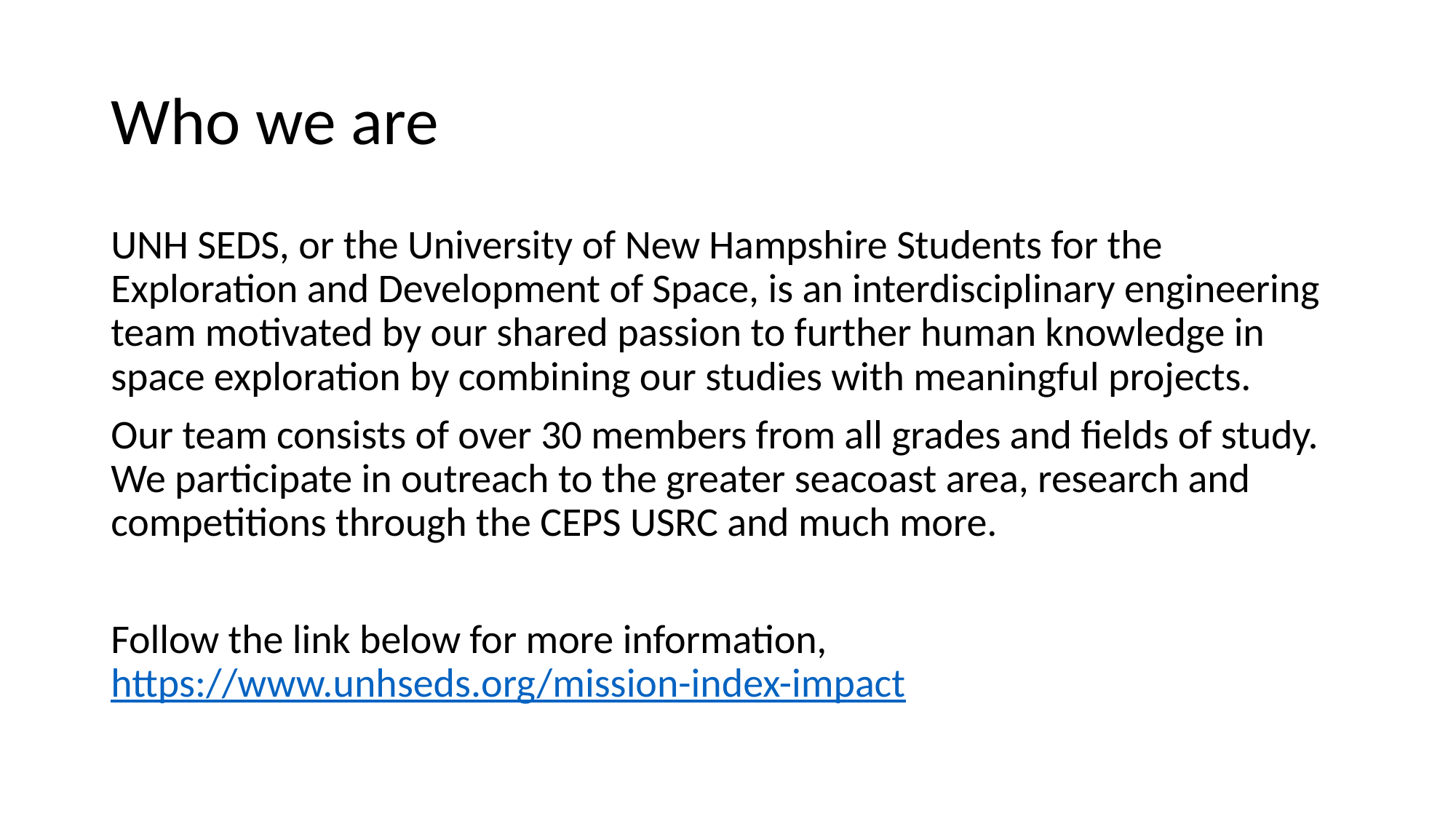

# Who we are
UNH SEDS, or the University of New Hampshire Students for the Exploration and Development of Space, is an interdisciplinary engineering team motivated by our shared passion to further human knowledge in space exploration by combining our studies with meaningful projects.
Our team consists of over 30 members from all grades and fields of study. We participate in outreach to the greater seacoast area, research and competitions through the CEPS USRC and much more.

Follow the link below for more information,  https://www.unhseds.org/mission-index-impact